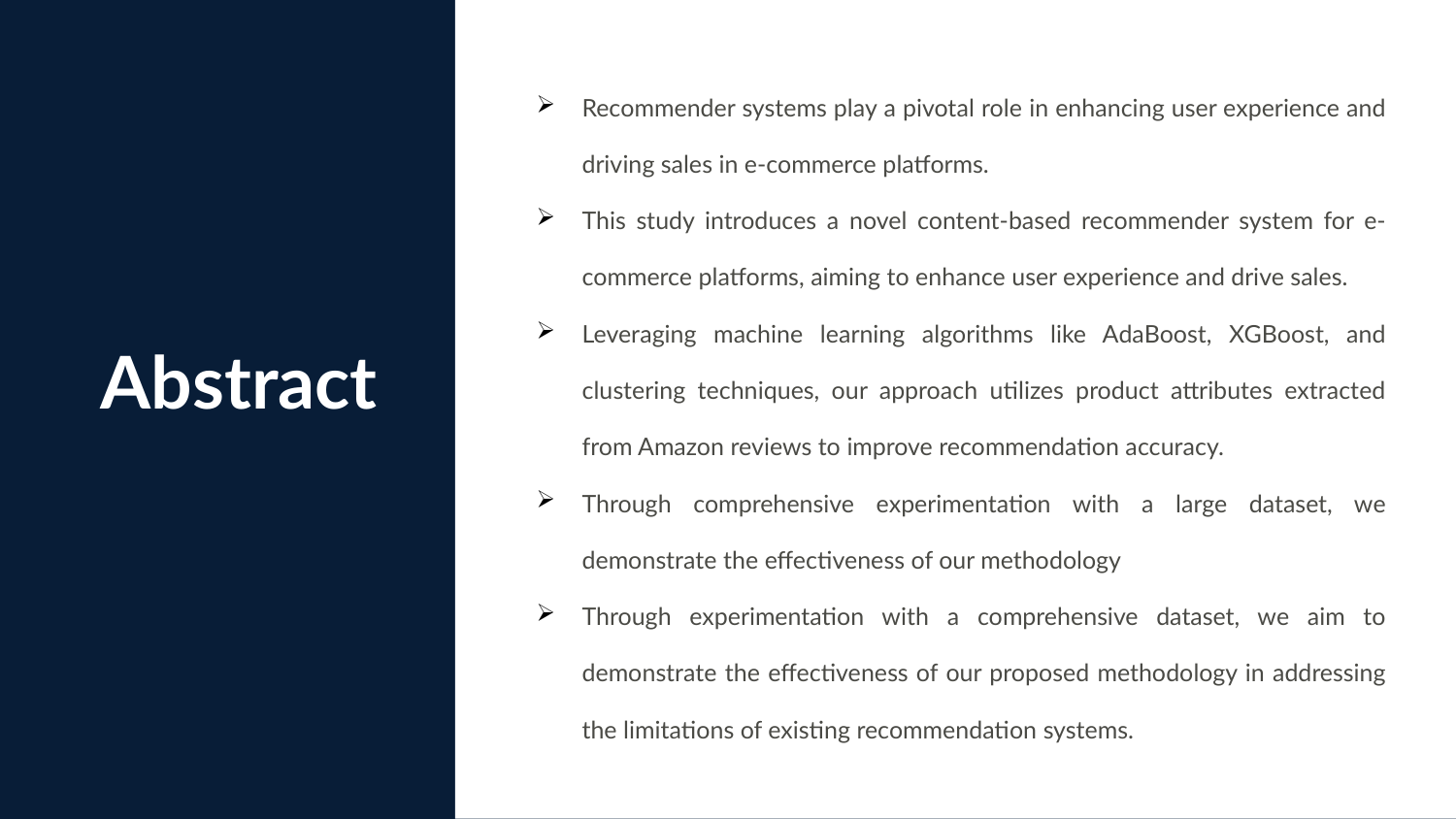

Recommender systems play a pivotal role in enhancing user experience and driving sales in e-commerce platforms.
This study introduces a novel content-based recommender system for e-commerce platforms, aiming to enhance user experience and drive sales.
Leveraging machine learning algorithms like AdaBoost, XGBoost, and clustering techniques, our approach utilizes product attributes extracted from Amazon reviews to improve recommendation accuracy.
Through comprehensive experimentation with a large dataset, we demonstrate the effectiveness of our methodology
Through experimentation with a comprehensive dataset, we aim to demonstrate the effectiveness of our proposed methodology in addressing the limitations of existing recommendation systems.
# Abstract